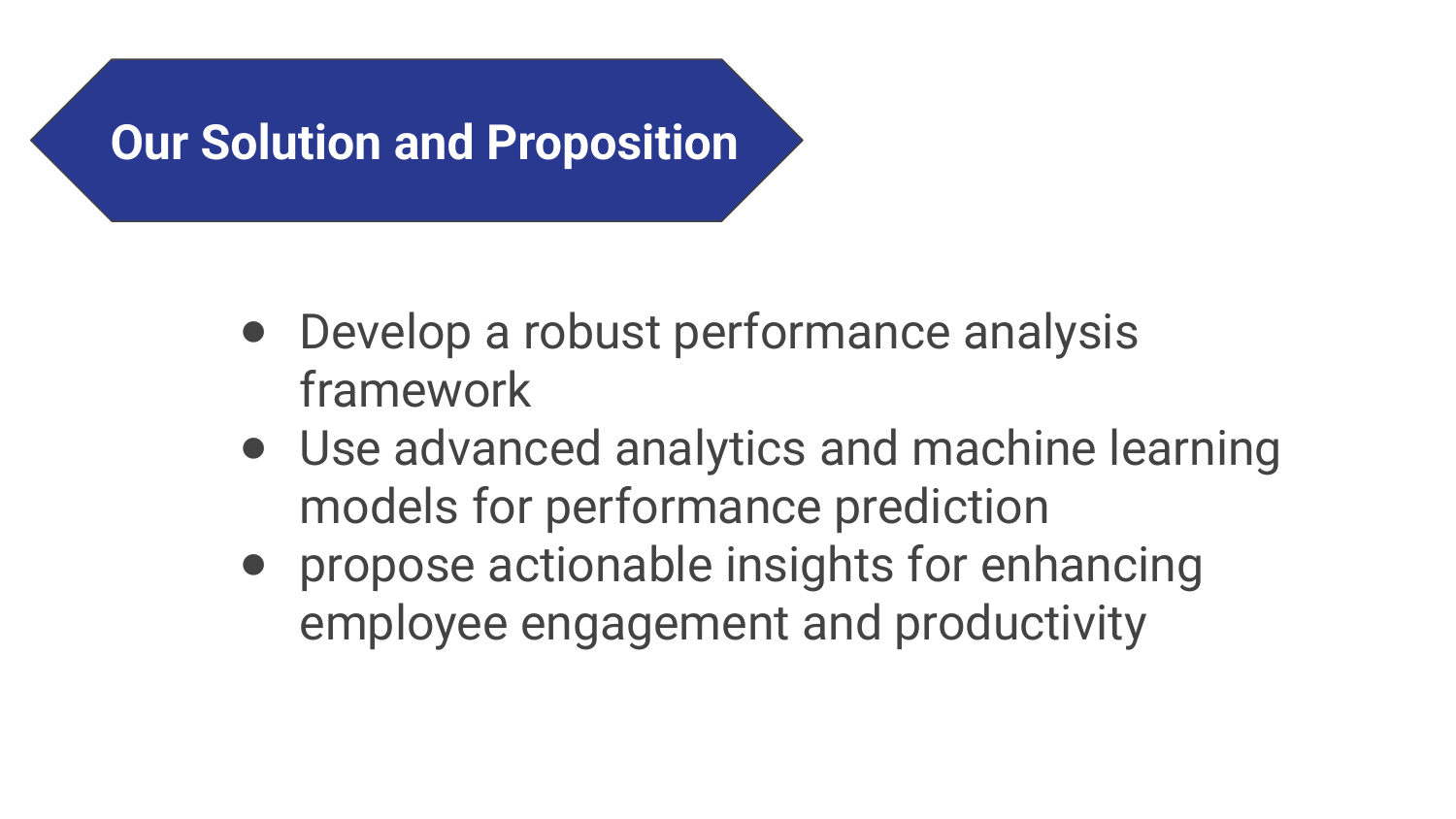

Our Solution and Proposition
Develop a robust performance analysis framework
Use advanced analytics and machine learning models for performance prediction
propose actionable insights for enhancing employee engagement and productivity